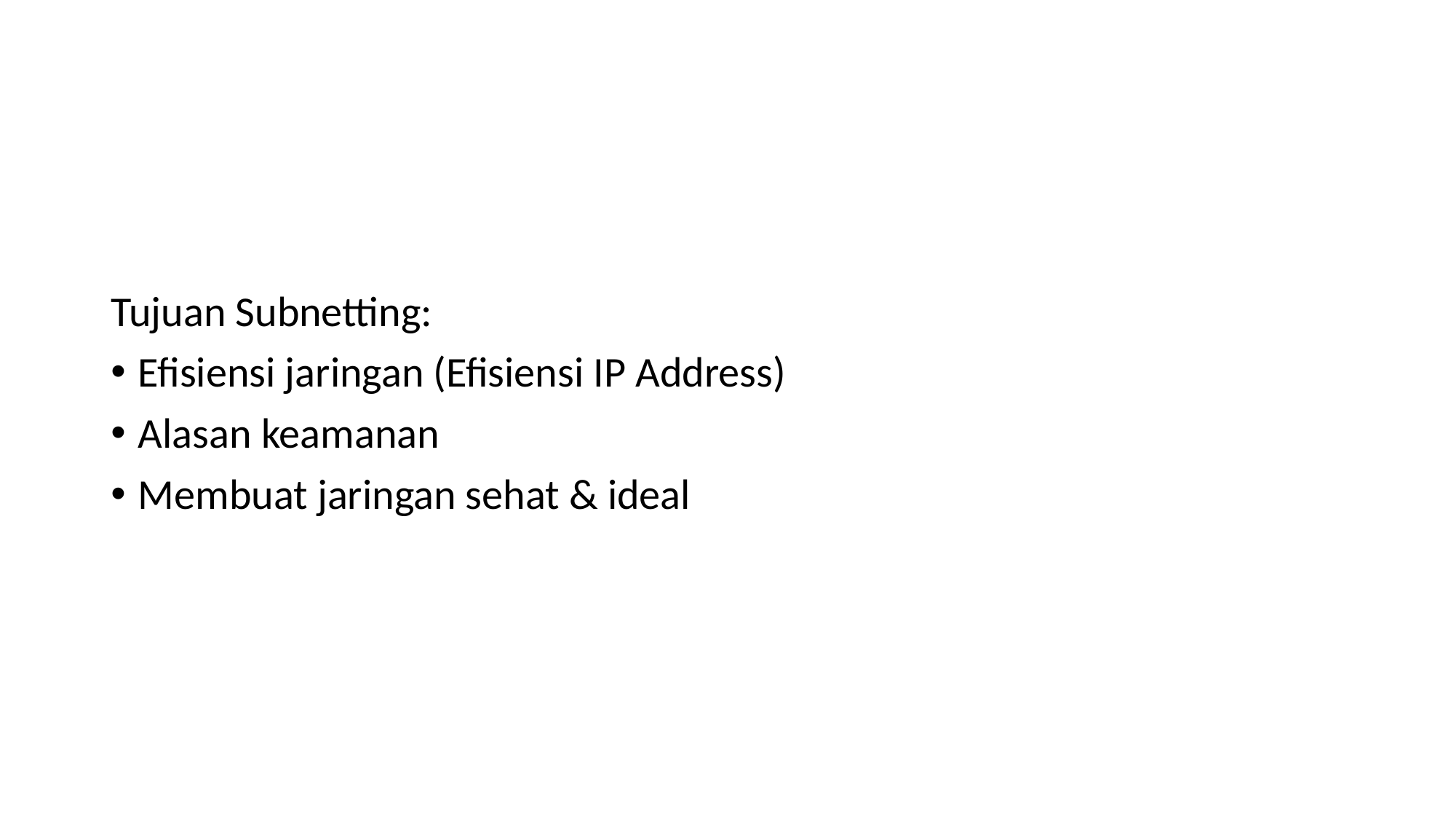

#

Tujuan Subnetting:
Efisiensi jaringan (Efisiensi IP Address)
Alasan keamanan
Membuat jaringan sehat & ideal